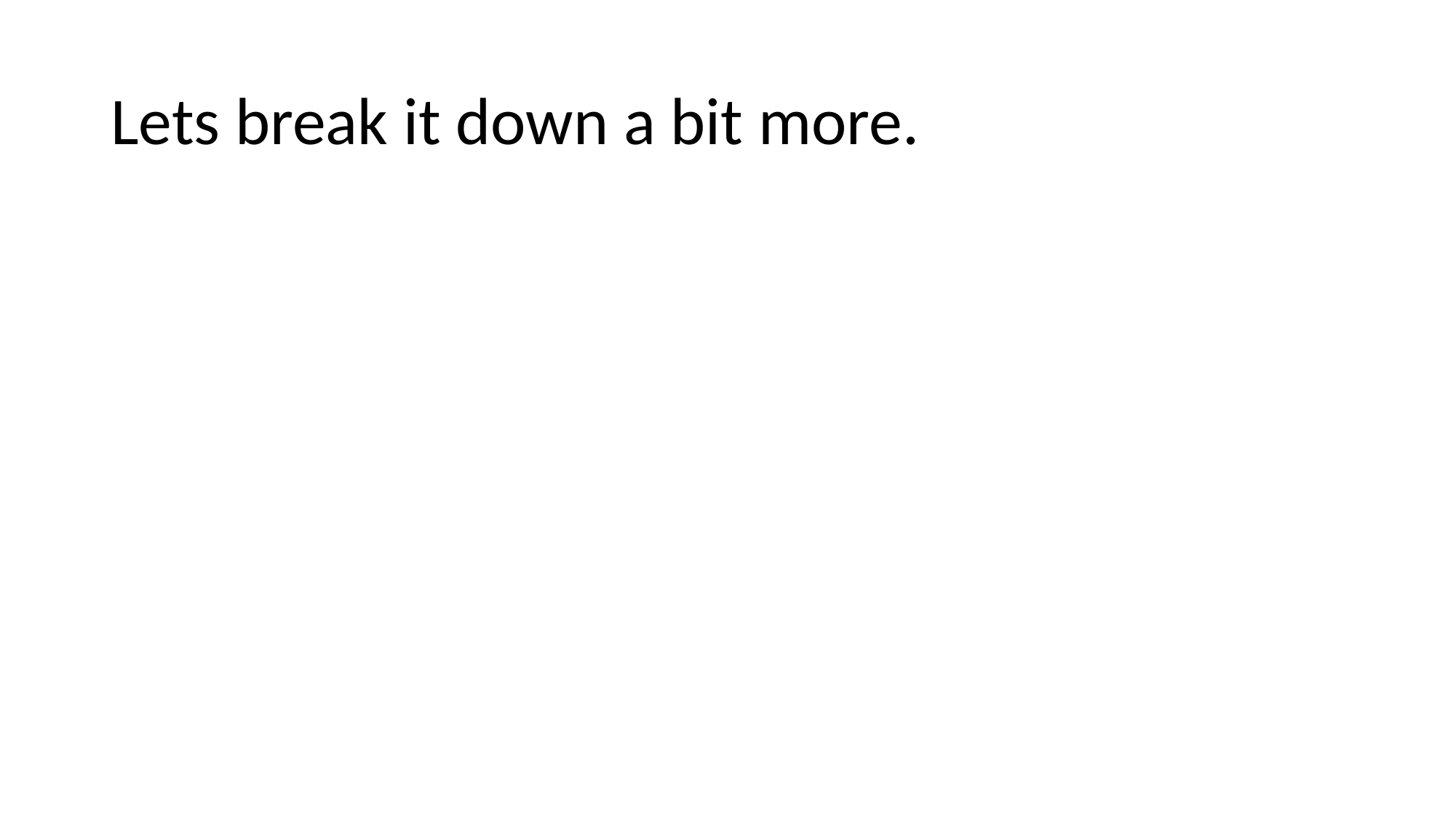

# Lets break it down a bit more.